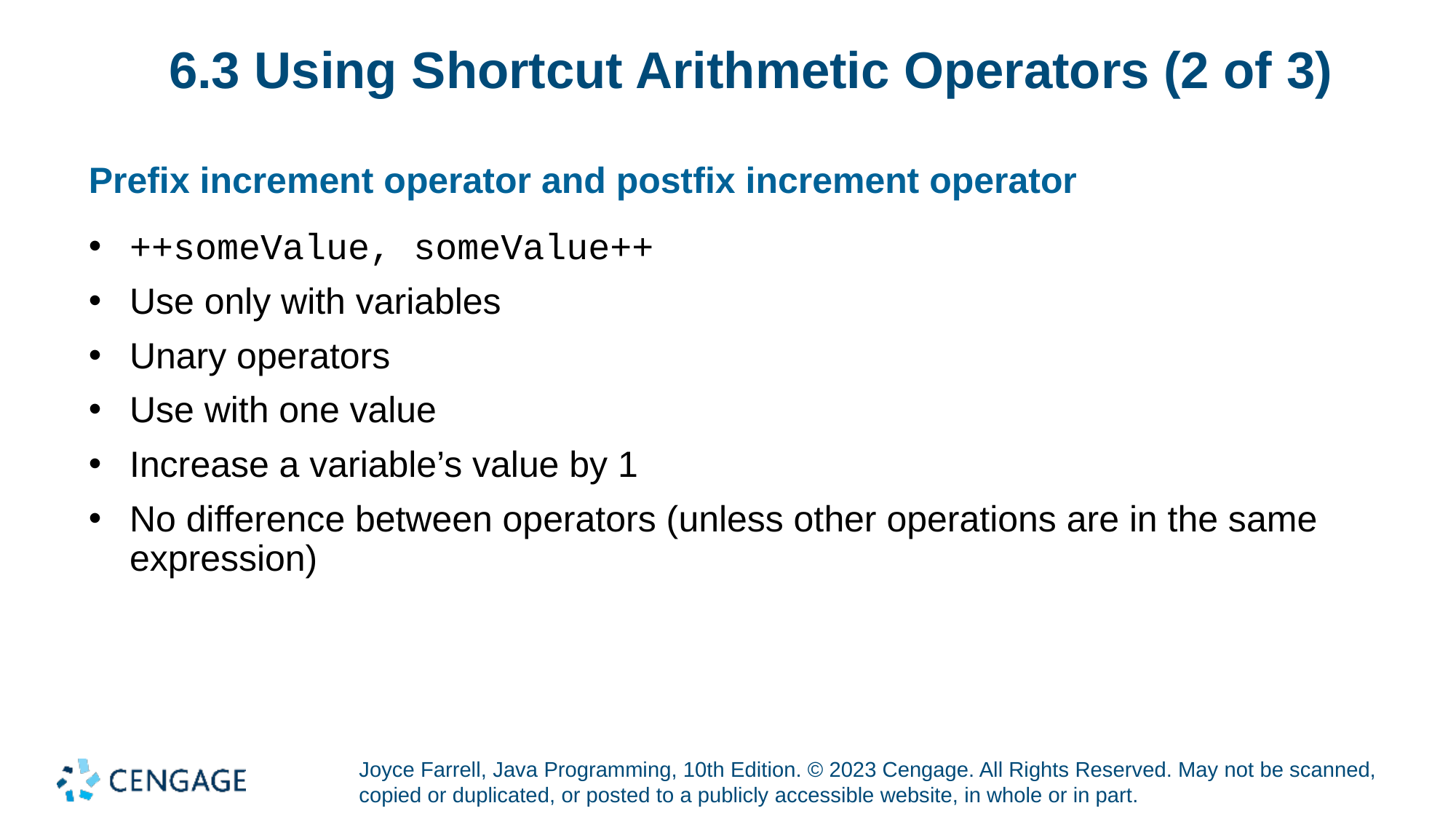

# 6.3 Using Shortcut Arithmetic Operators (2 of 3)
Prefix increment operator and postfix increment operator
++someValue, someValue++
Use only with variables
Unary operators
Use with one value
Increase a variable’s value by 1
No difference between operators (unless other operations are in the same expression)